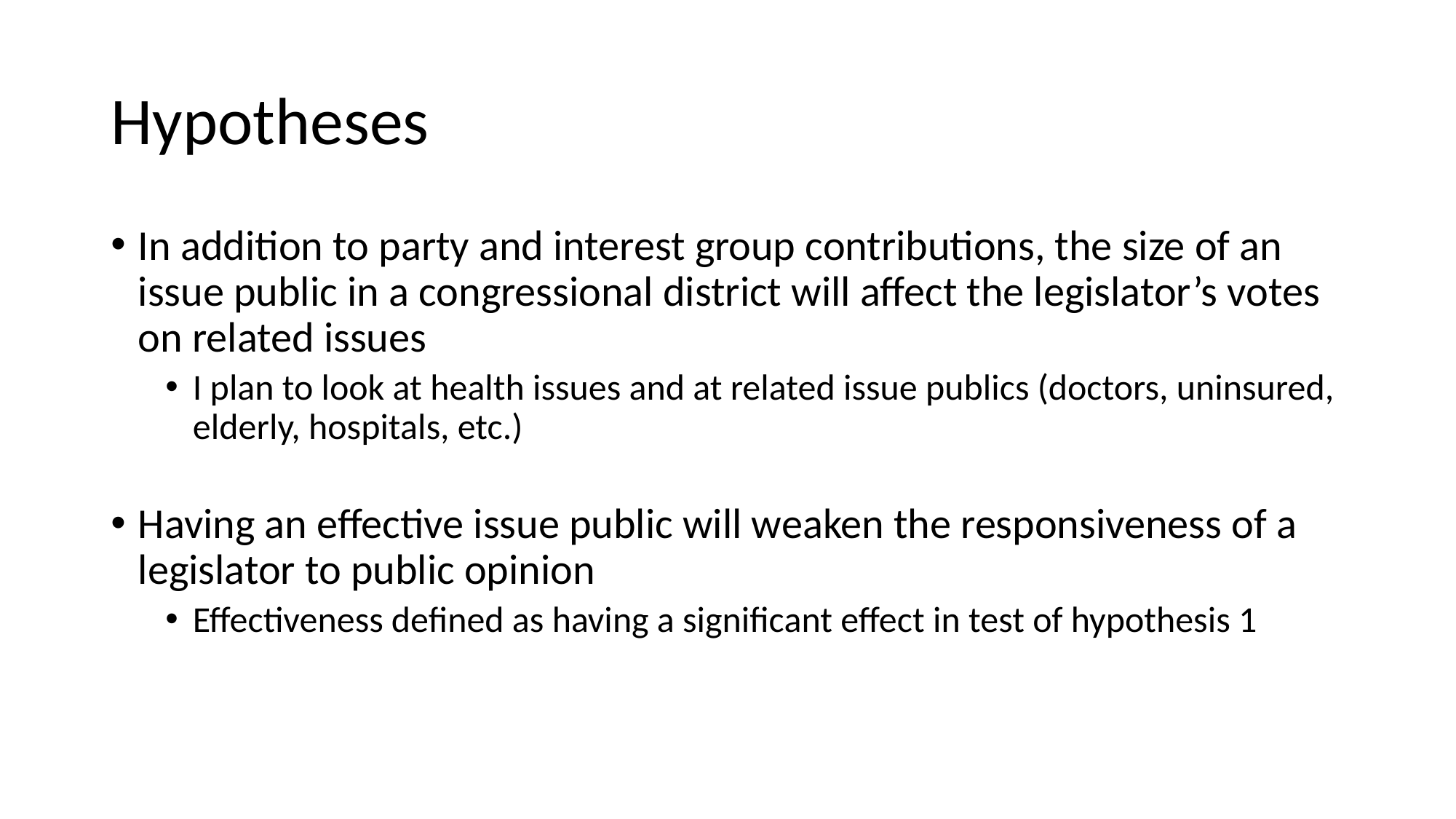

# Hypotheses
In addition to party and interest group contributions, the size of an issue public in a congressional district will affect the legislator’s votes on related issues
I plan to look at health issues and at related issue publics (doctors, uninsured, elderly, hospitals, etc.)
Having an effective issue public will weaken the responsiveness of a legislator to public opinion
Effectiveness defined as having a significant effect in test of hypothesis 1